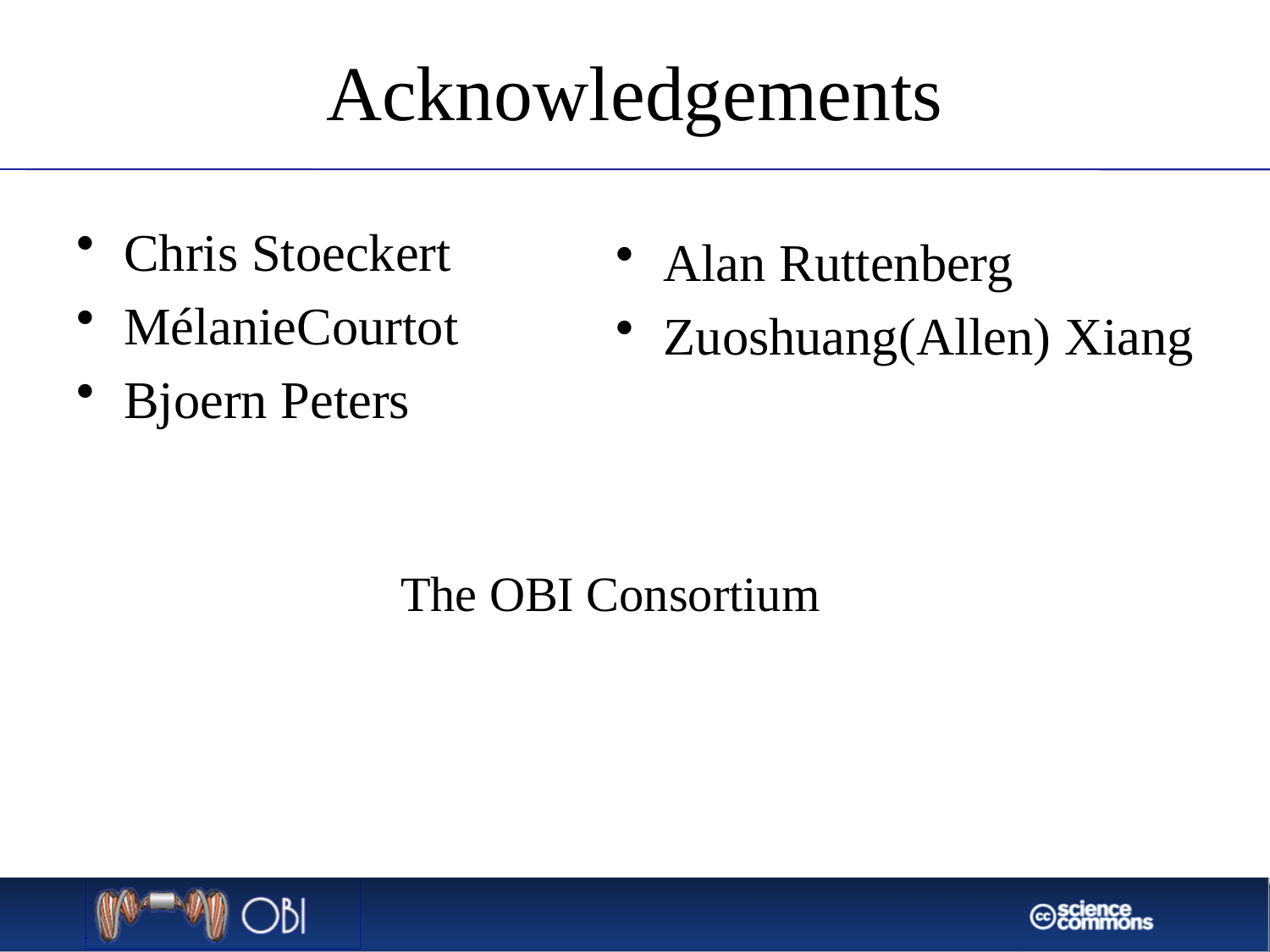

# Acknowledgements
Chris Stoeckert
MélanieCourtot
Bjoern Peters
Alan Ruttenberg
Zuoshuang(Allen) Xiang

The OBI Consortium